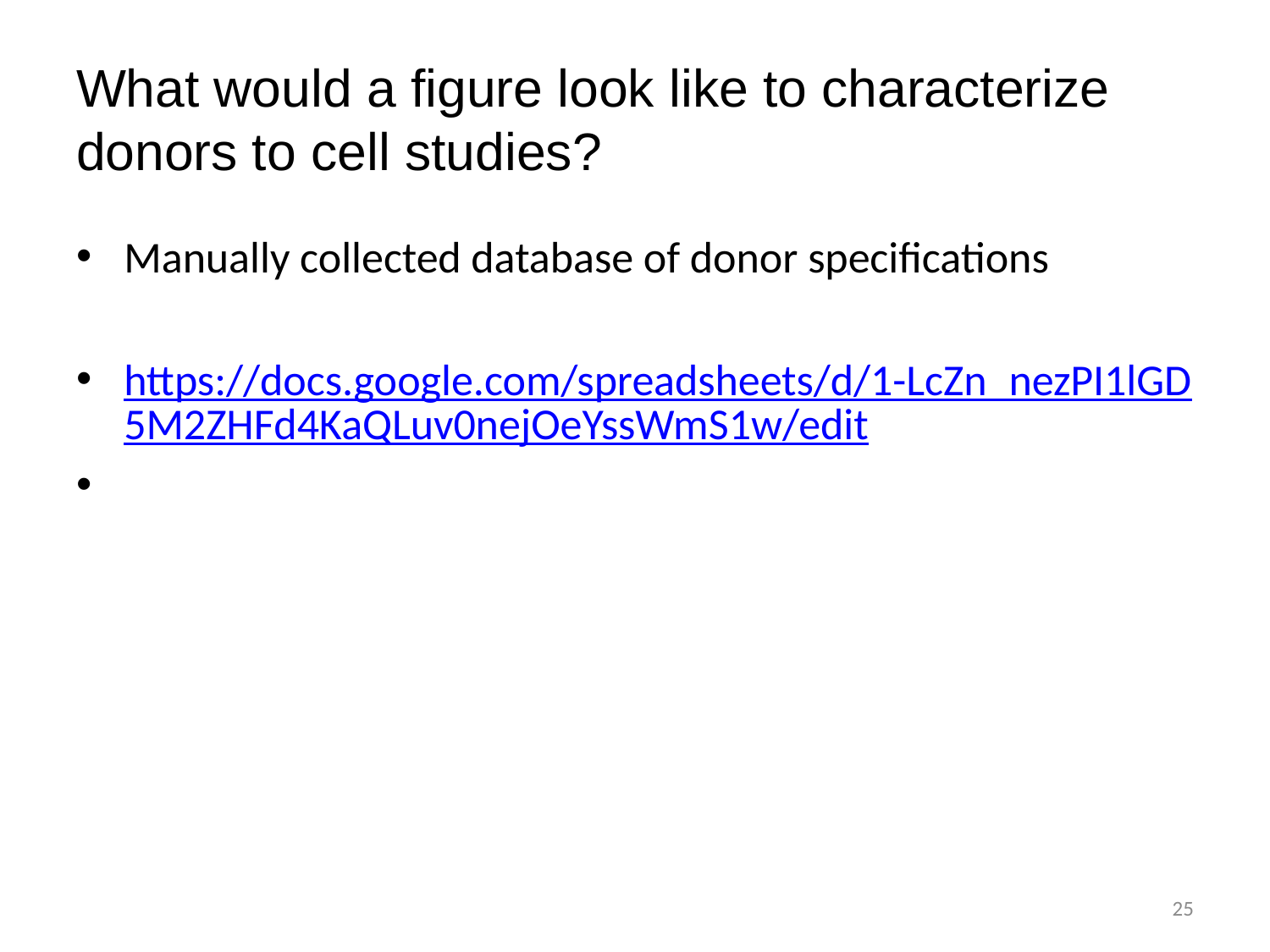

# What would a figure look like to characterize donors to cell studies?
Manually collected database of donor specifications

https://docs.google.com/spreadsheets/d/1-LcZn_nezPI1lGD5M2ZHFd4KaQLuv0nejOeYssWmS1w/edit

25